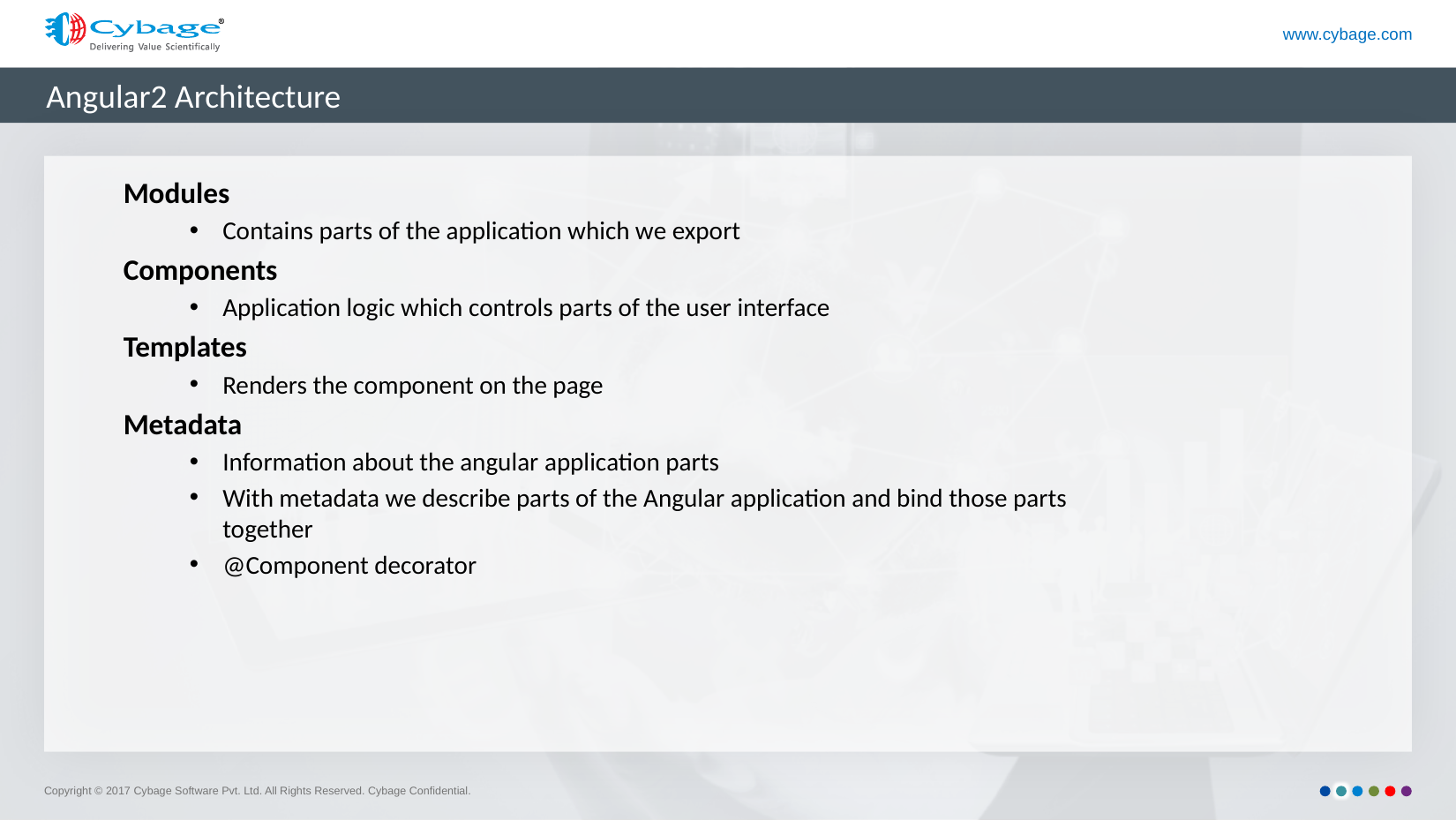

# Angular2 Architecture
Modules
Contains parts of the application which we export
Components
Application logic which controls parts of the user interface
Templates
Renders the component on the page
Metadata
Information about the angular application parts
With metadata we describe parts of the Angular application and bind those parts together
@Component decorator